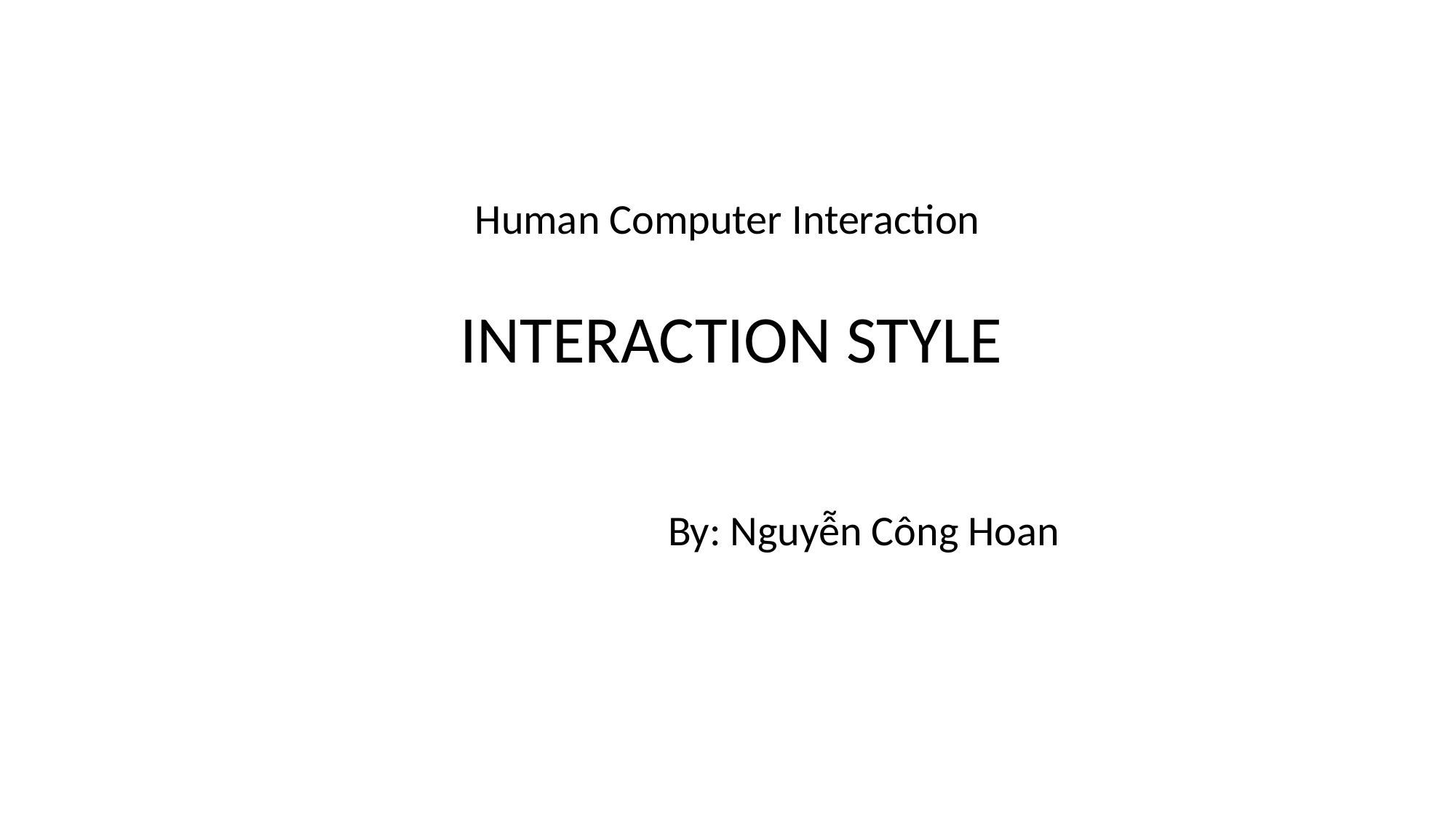

Human Computer Interaction
INTERACTION STYLE
By: Nguyễn Công Hoan